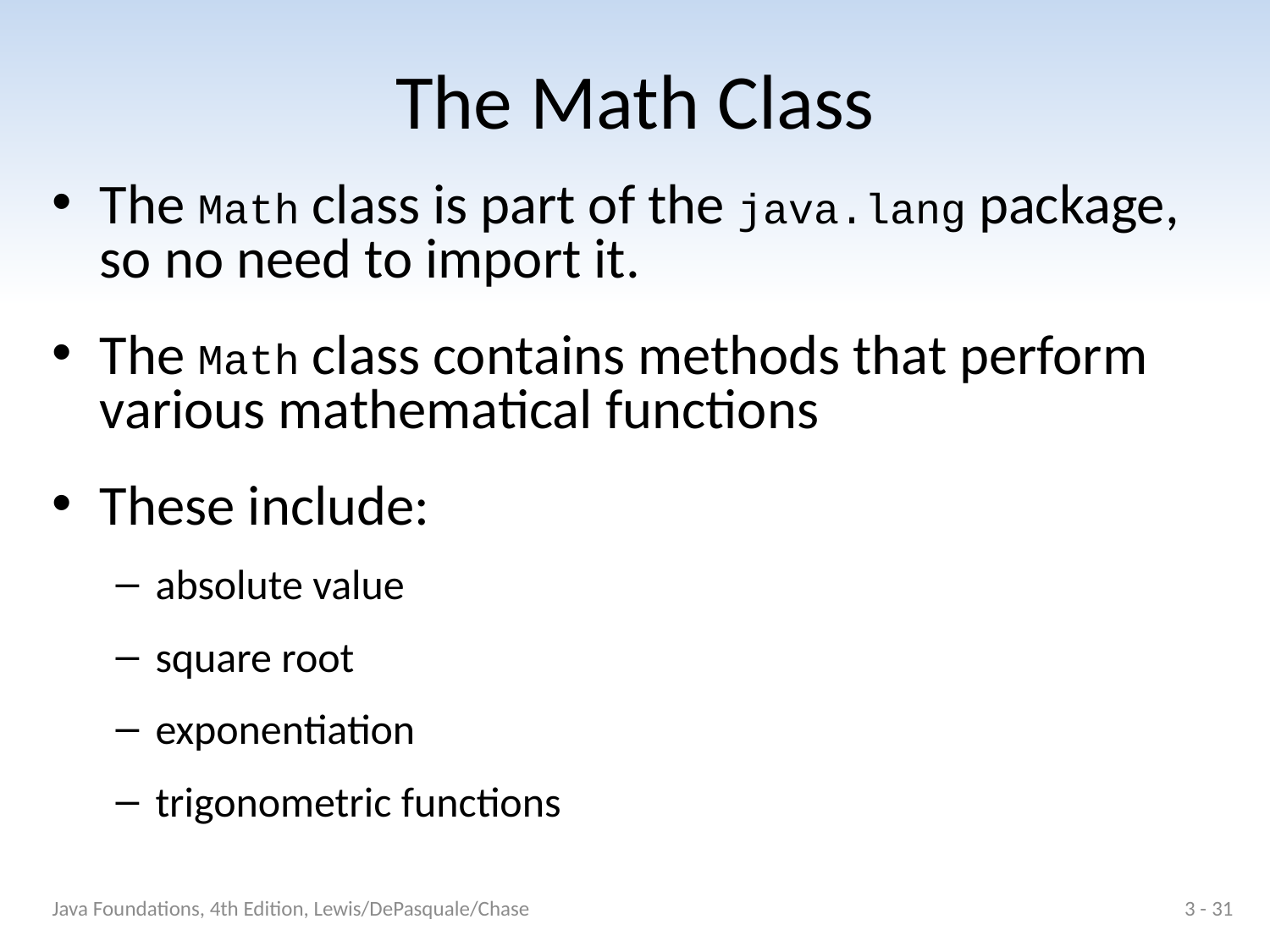

# The Math Class
The Math class is part of the java.lang package, so no need to import it.
The Math class contains methods that perform various mathematical functions
These include:
absolute value
square root
exponentiation
trigonometric functions
Java Foundations, 4th Edition, Lewis/DePasquale/Chase
3 - 31